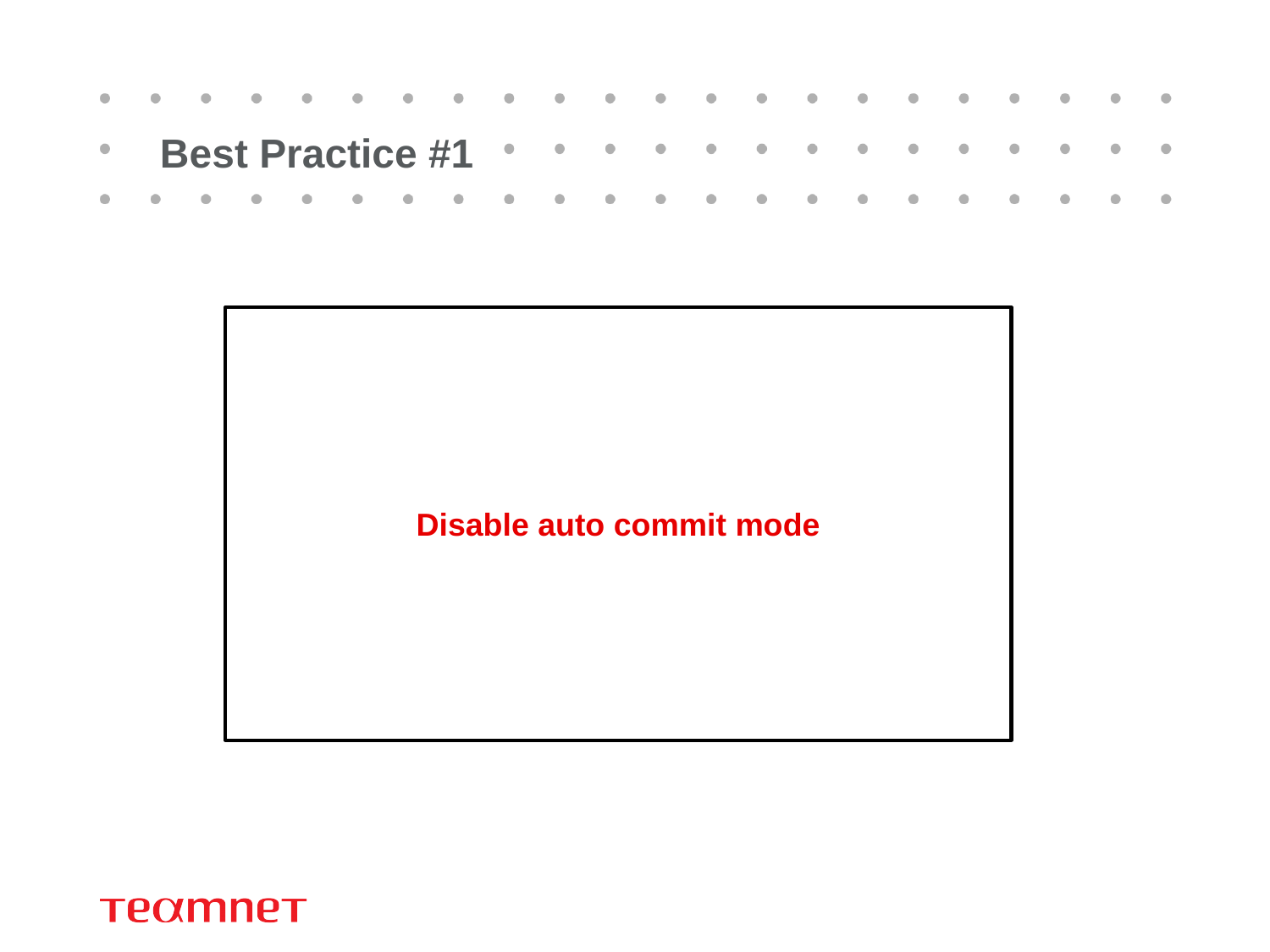

# Best Practice #1
Disable auto commit mode